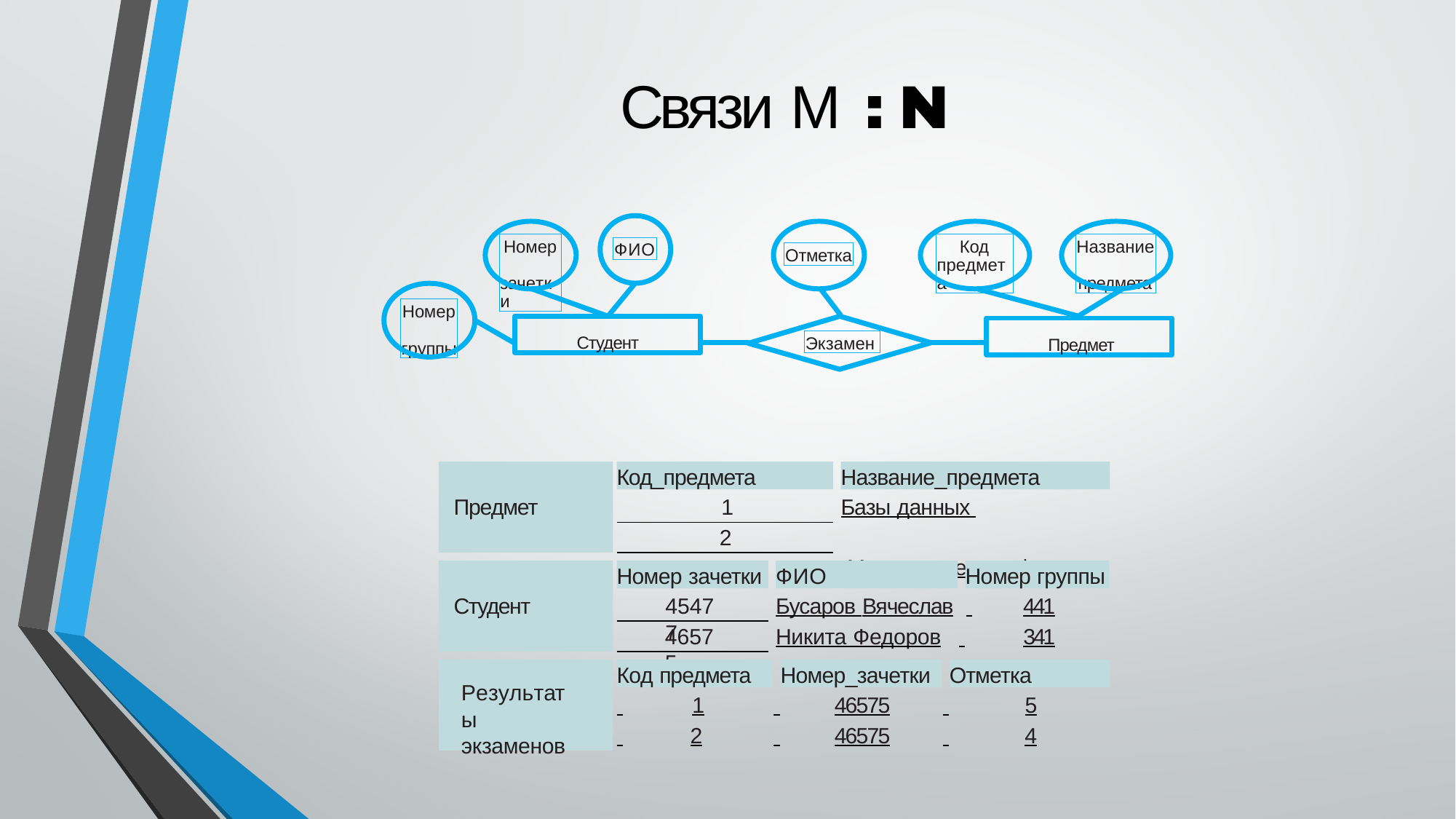

# Связи М : N

Номер  зачетки
Код  предмета
Название  предмета
ФИО
Отметка

Номер  группы
Студент

Предмет
Экзамен
Код_предмета
Название_предмета

Базы данных 	 Математическая физика
Предмет
1
2

Номер зачетки
ФИО
Номер группы
Бусаров Вячеслав	 	441
Никита Федоров	 	341
Студент
45477
46575

Код предмета
Номер_зачетки
Отметка
Результаты  экзаменов
 	1	 	46575	 	5
 	2	 	46575	 	4